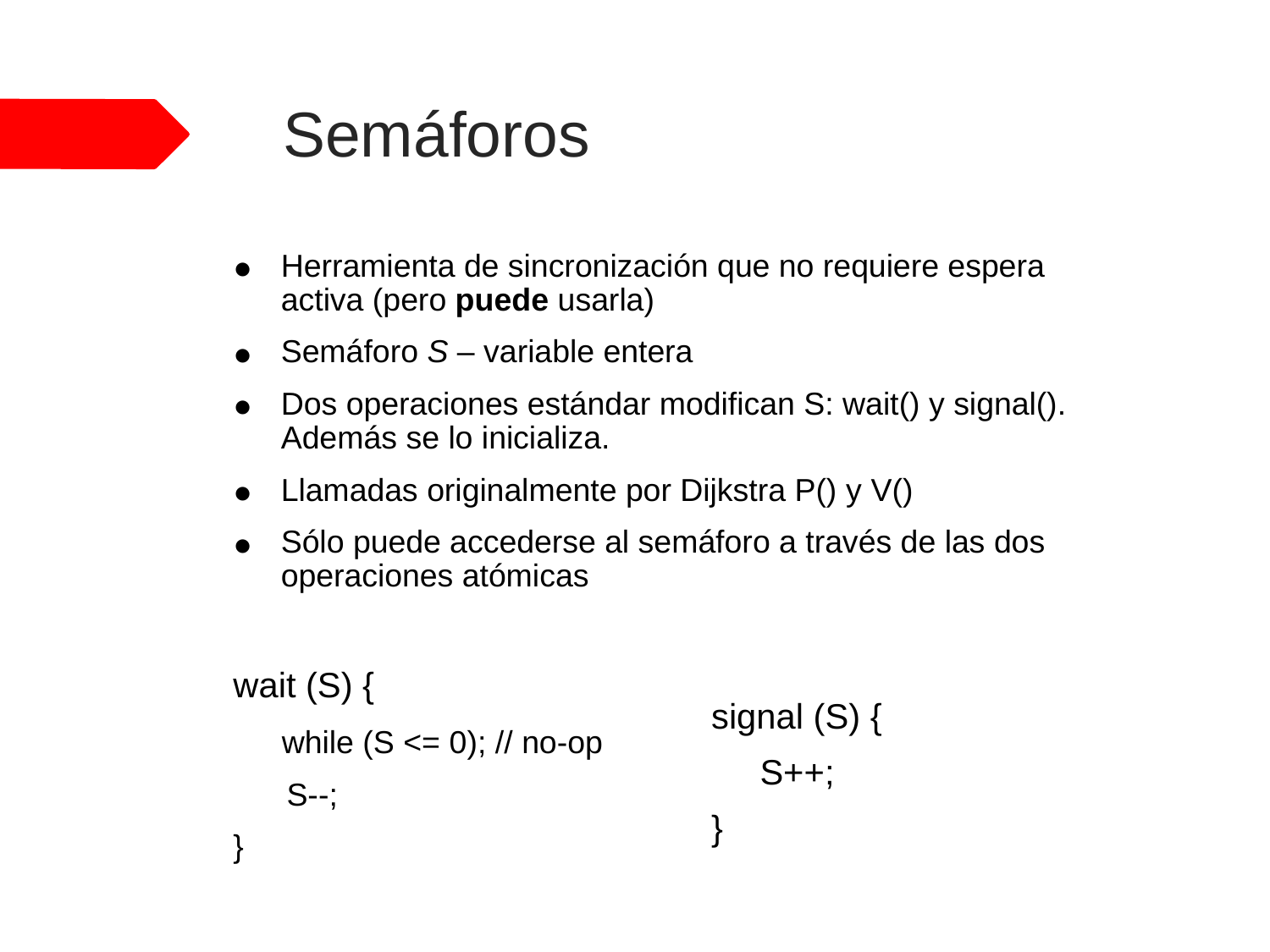

# Semáforos
Herramienta de sincronización que no requiere espera activa (pero puede usarla)
Semáforo S – variable entera
Dos operaciones estándar modifican S: wait() y signal(). Además se lo inicializa.
Llamadas originalmente por Dijkstra P() y V()
Sólo puede accederse al semáforo a través de las dos operaciones atómicas

wait (S) {
     while (S <= 0); // no-op
      S--;
}

signal (S) {
     S++;
}